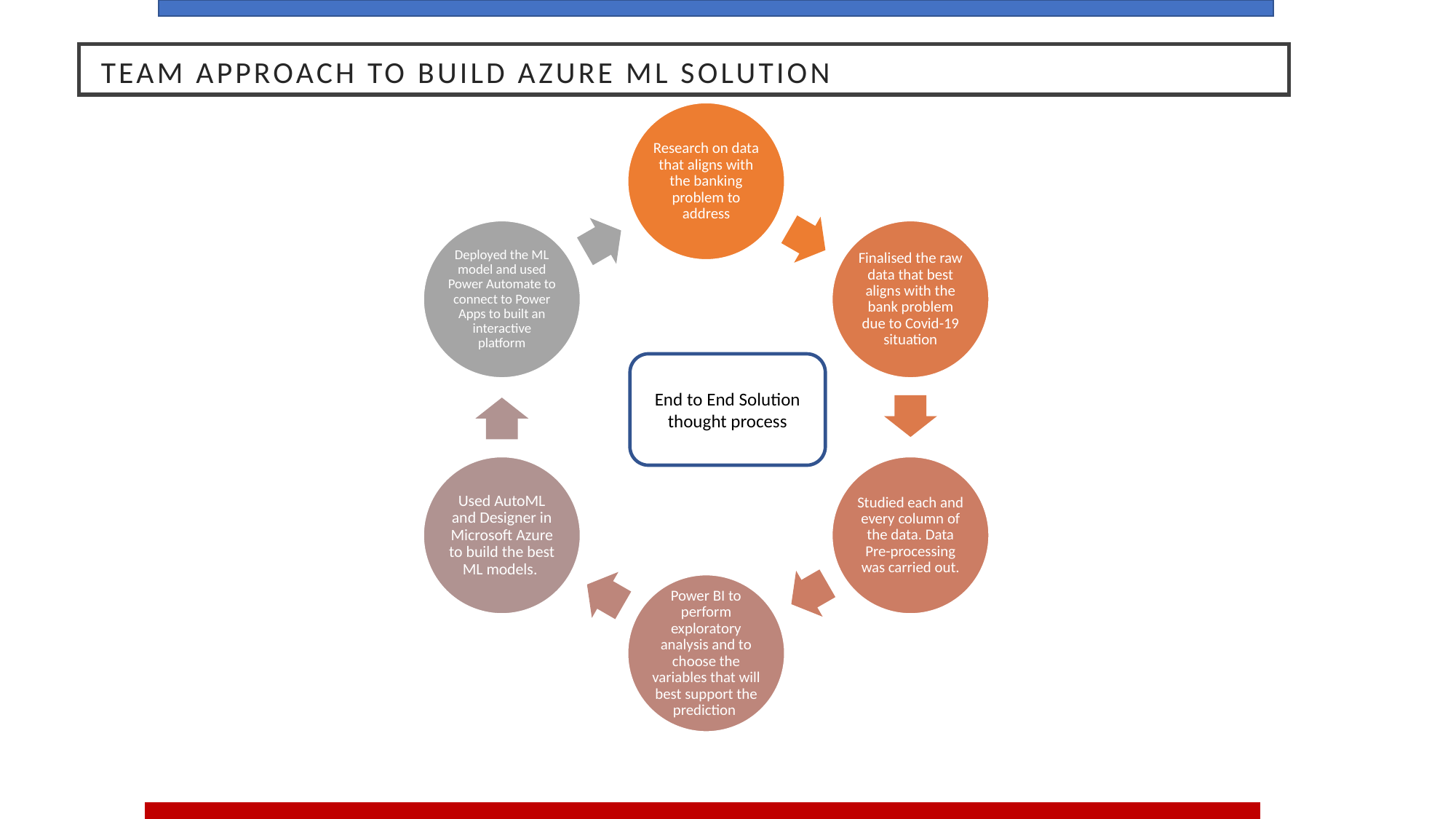

team approach to build azure ML solution
Research on data that aligns with the banking problem to address

Finalised the raw data that best aligns with the bank problem due to Covid-19 situation

Studied each and every column of the data. Data Pre-processing was carried out.

Power BI to perform exploratory analysis and to choose the variables that will best support the prediction

Used AutoML and Designer in Microsoft Azure to build the best ML models.

Deployed the ML model and used Power Automate to connect to Power Apps to built an interactive platform

End to End Solution thought process